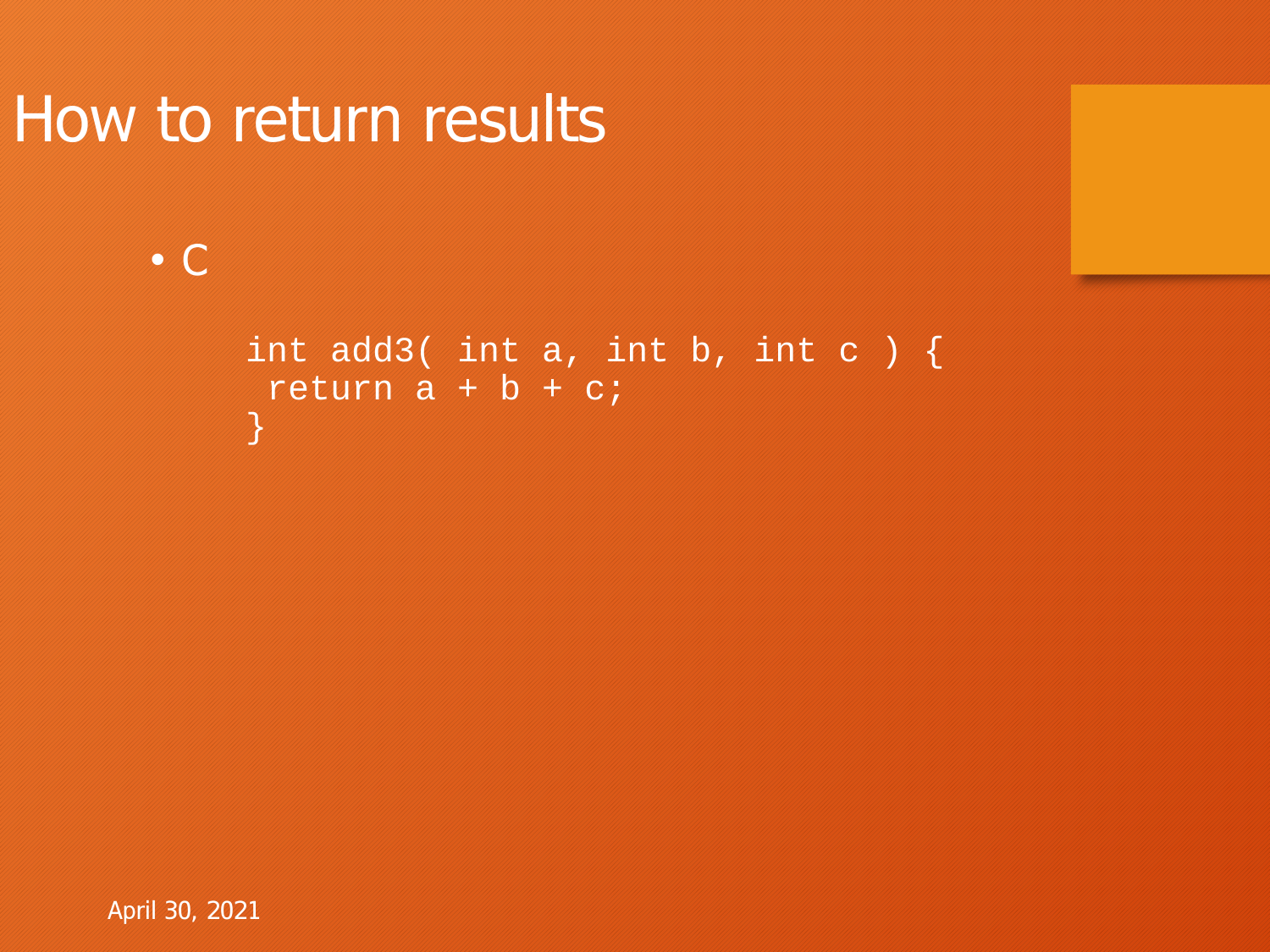

How to return results
C
int add3( int a, int b, int c ) {
 return a + b + c;
}
April 30, 2021